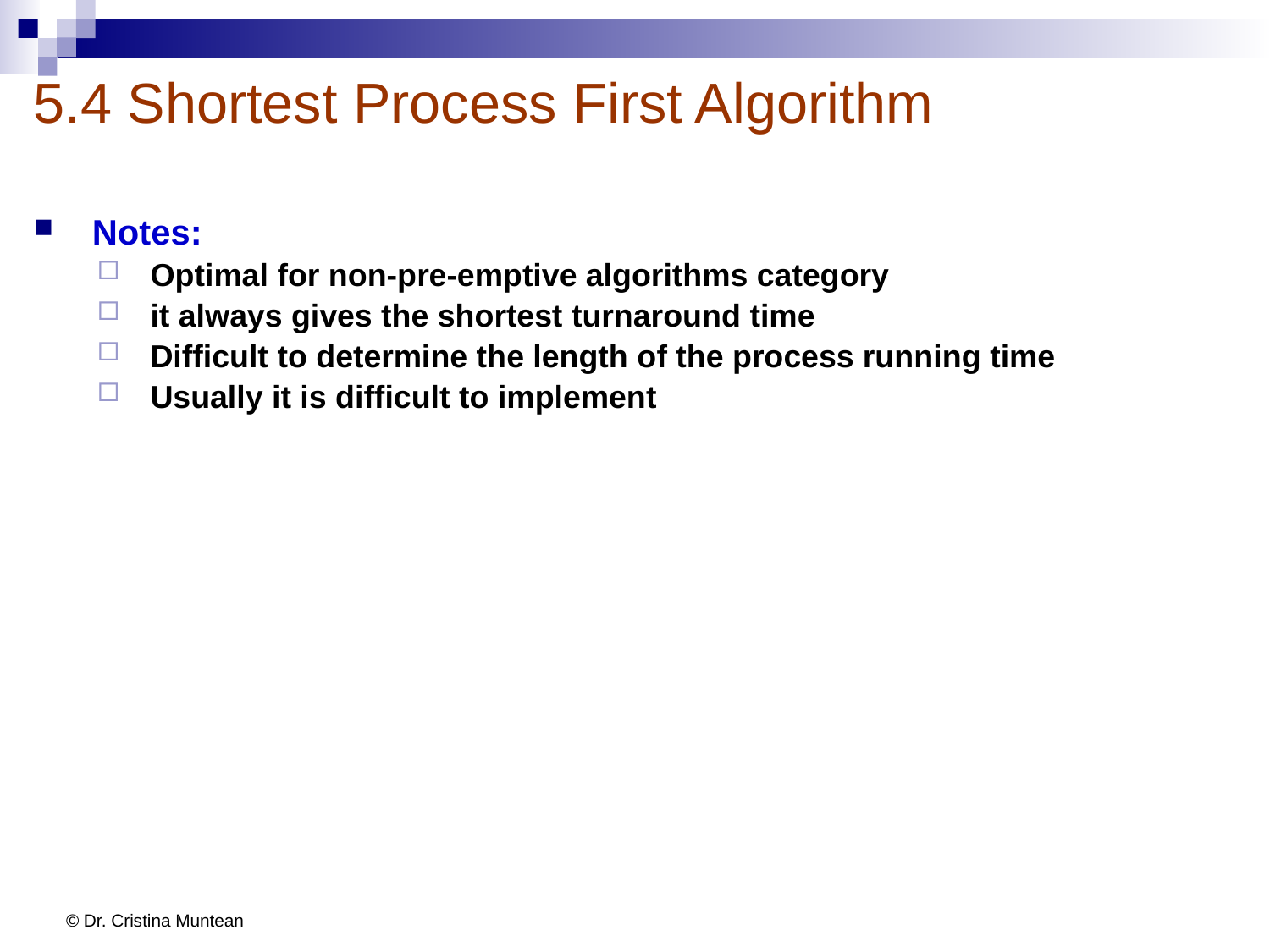

# 5.4 Shortest Process First Algorithm

Notes:
Optimal for non-pre-emptive algorithms category
it always gives the shortest turnaround time
Difficult to determine the length of the process running time
Usually it is difficult to implement